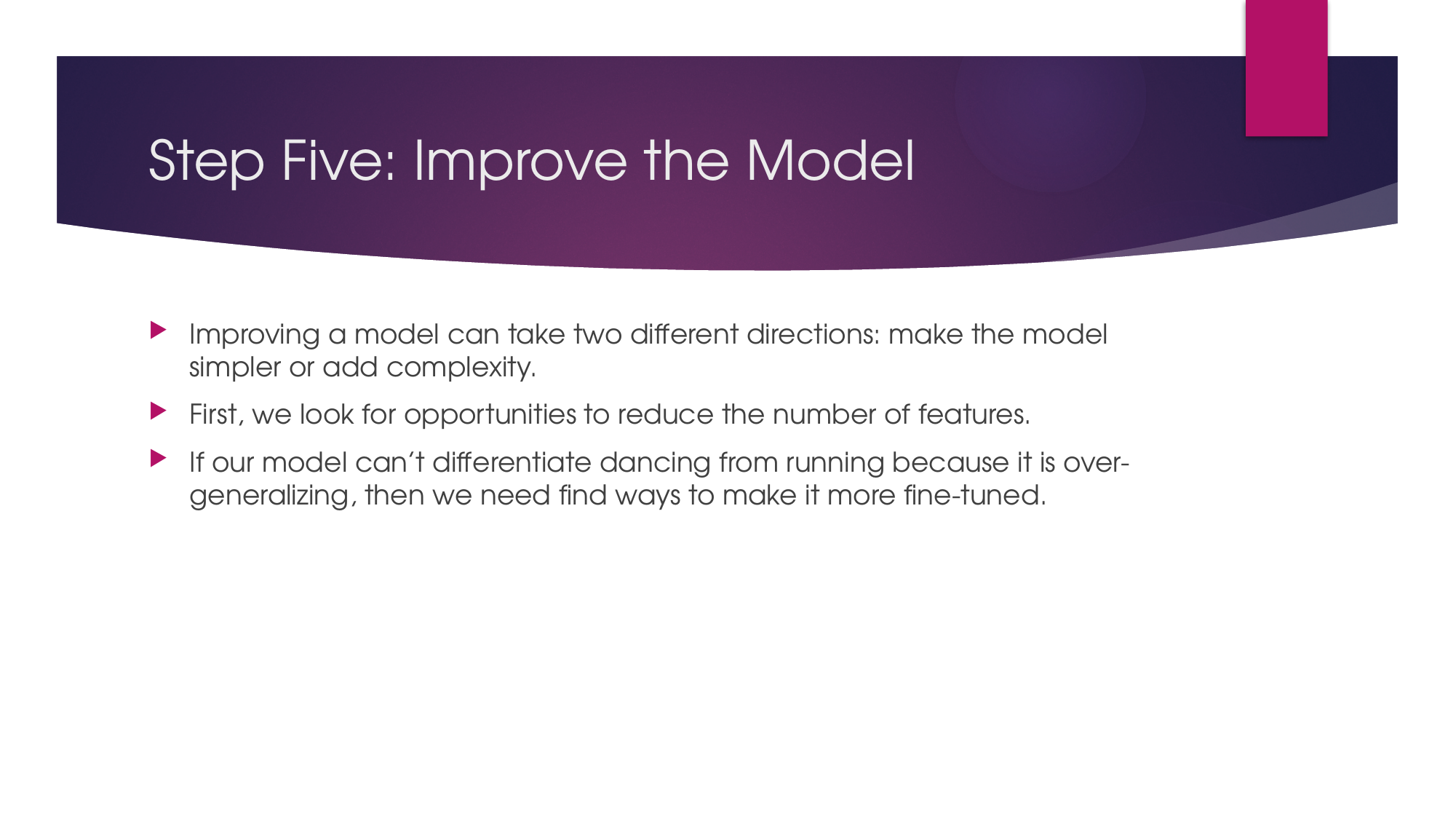

# Step Five: Improve the Model
Improving a model can take two different directions: make the model simpler or add complexity.
First, we look for opportunities to reduce the number of features.
If our model can’t differentiate dancing from running because it is over-generalizing, then we need find ways to make it more fine-tuned.